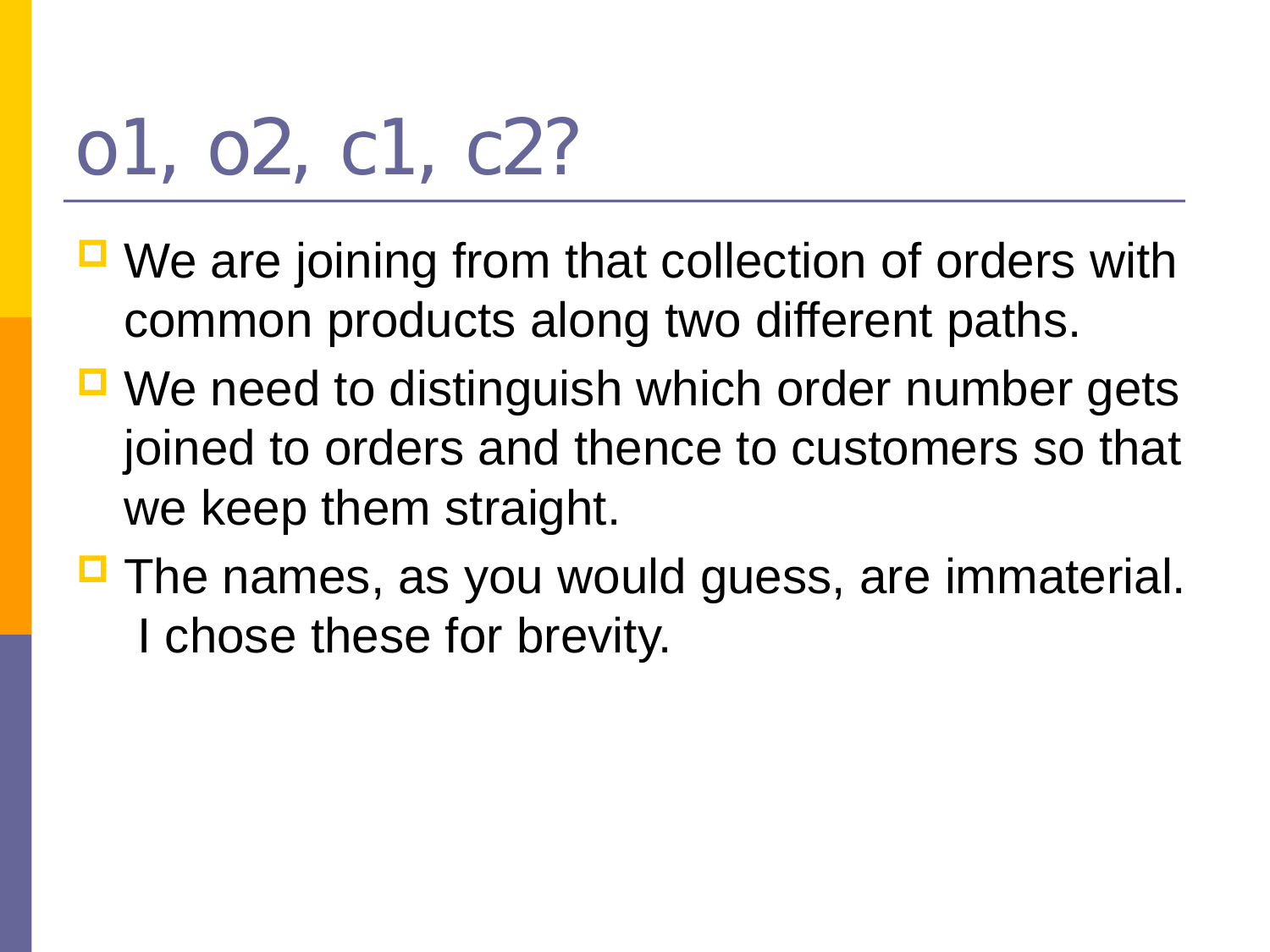

# o1, o2, c1, c2?
We are joining from that collection of orders with common products along two different paths.
We need to distinguish which order number gets joined to orders and thence to customers so that we keep them straight.
The names, as you would guess, are immaterial.  I chose these for brevity.